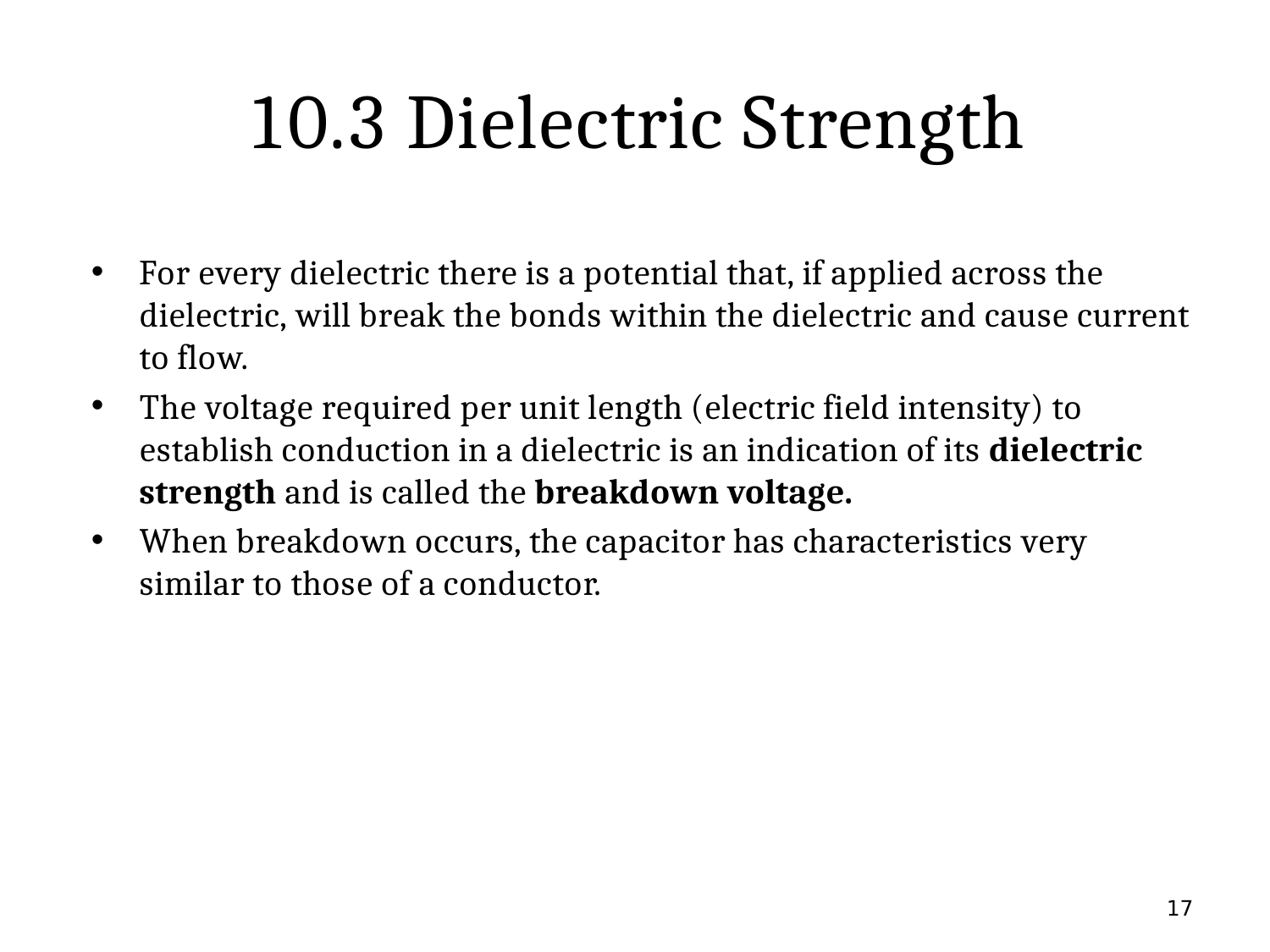

# 10.3 Dielectric Strength
For every dielectric there is a potential that, if applied across the dielectric, will break the bonds within the dielectric and cause current to flow.
The voltage required per unit length (electric field intensity) to establish conduction in a dielectric is an indication of its dielectric strength and is called the breakdown voltage.
When breakdown occurs, the capacitor has characteristics very similar to those of a conductor.
17